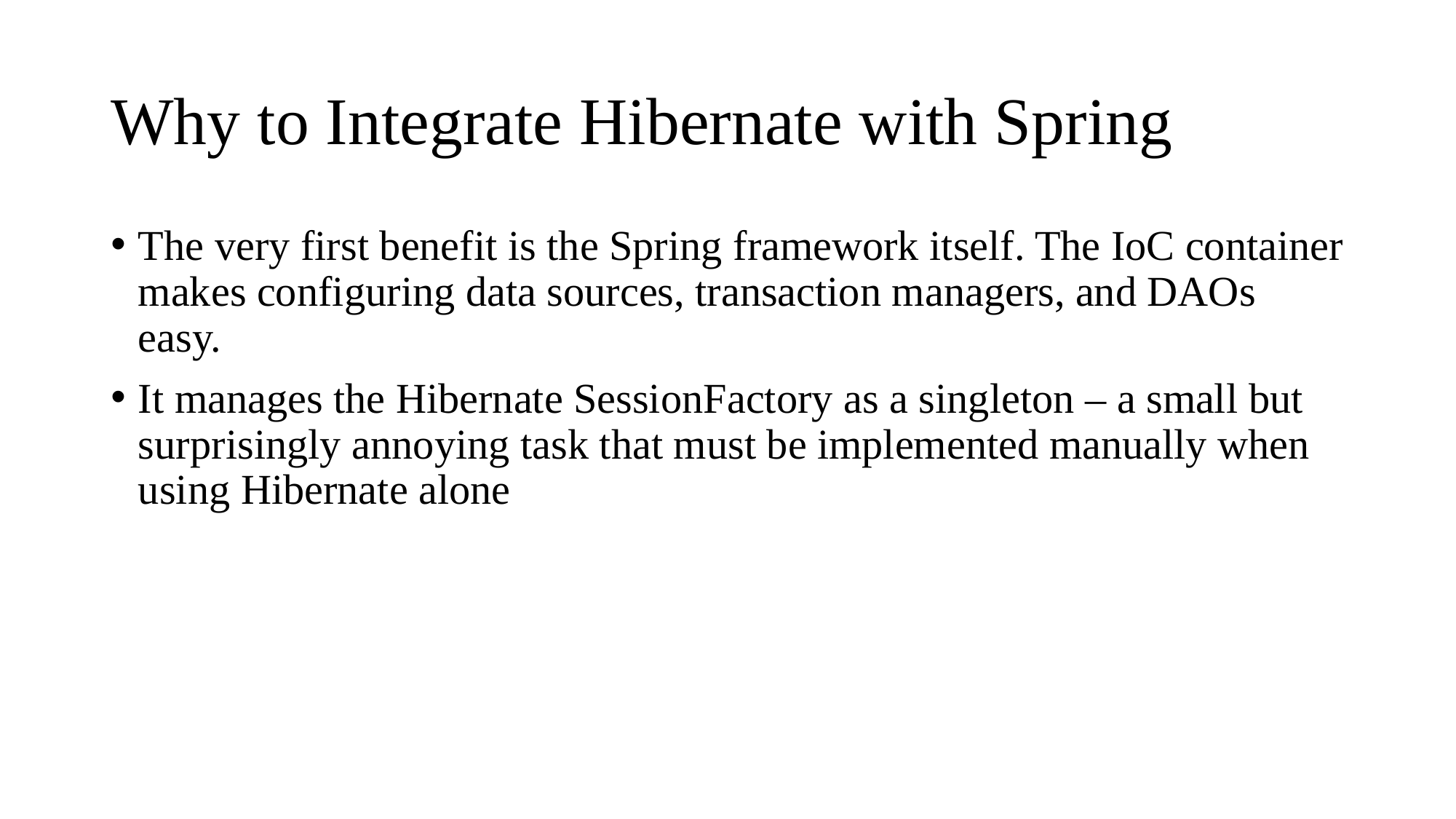

# Why to Integrate Hibernate with Spring
The very first benefit is the Spring framework itself. The IoC container makes configuring data sources, transaction managers, and DAOs easy.
It manages the Hibernate SessionFactory as a singleton – a small but  surprisingly annoying task that must be implemented manually when using Hibernate alone